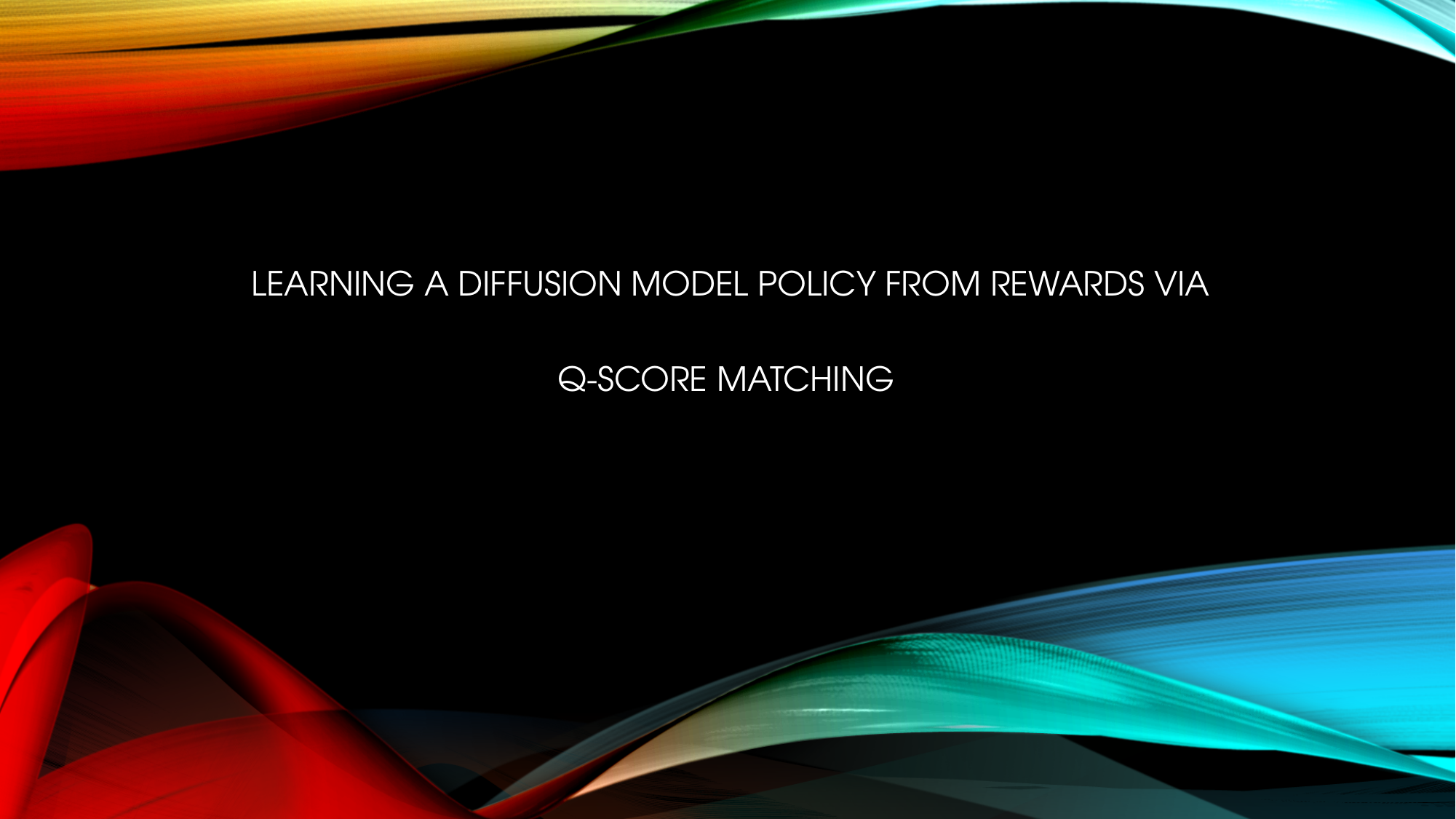

LEARNING A DIFFUSION MODEL POLICY FROM REWARDS VIA
 Q-SCORE MATCHING